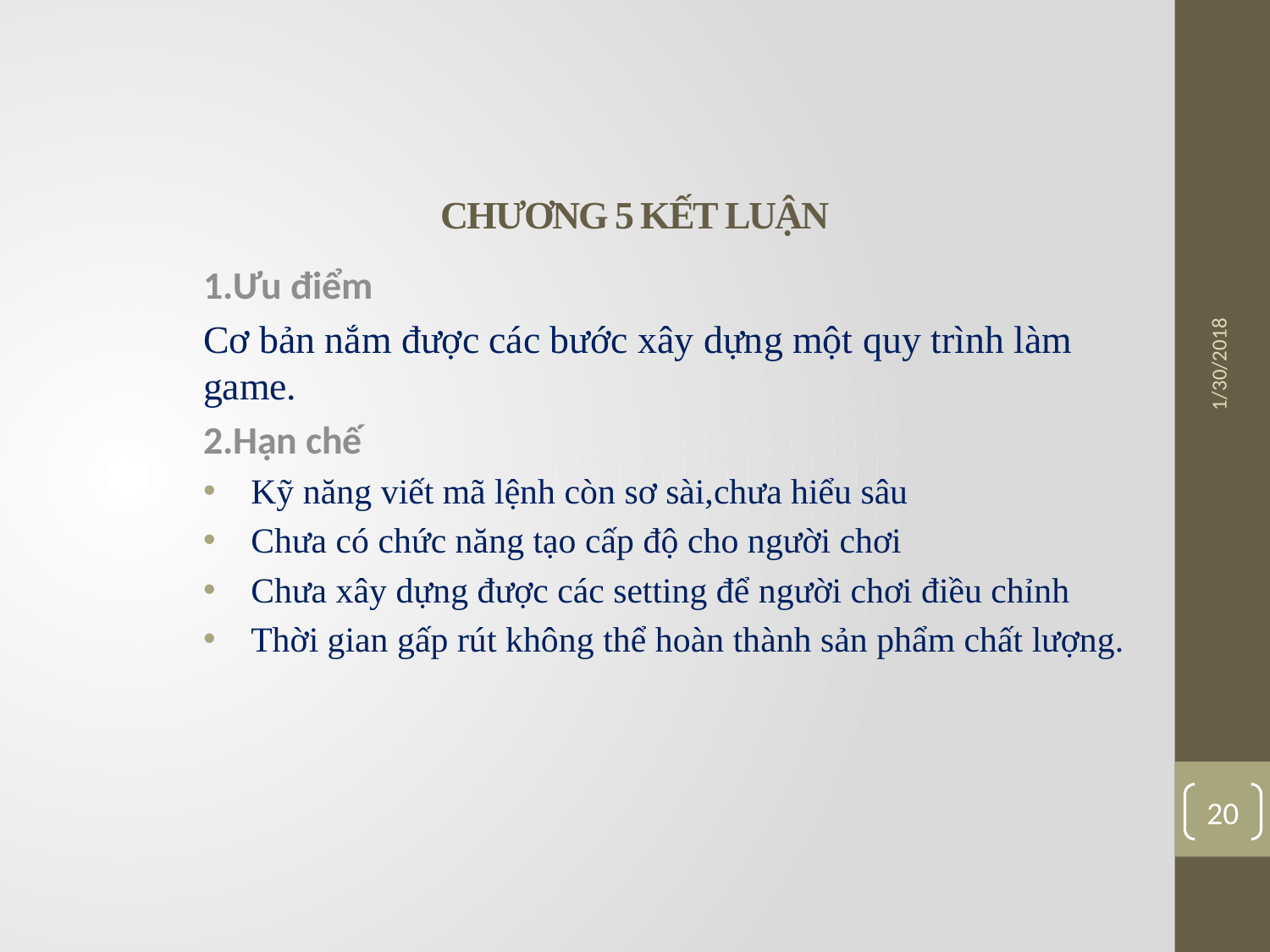

# CHƯƠNG 5 KẾT LUẬN
1/30/2018
1.Ưu điểm
Cơ bản nắm được các bước xây dựng một quy trình làm game.
2.Hạn chế
Kỹ năng viết mã lệnh còn sơ sài,chưa hiểu sâu
Chưa có chức năng tạo cấp độ cho người chơi
Chưa xây dựng được các setting để người chơi điều chỉnh
Thời gian gấp rút không thể hoàn thành sản phẩm chất lượng.

20